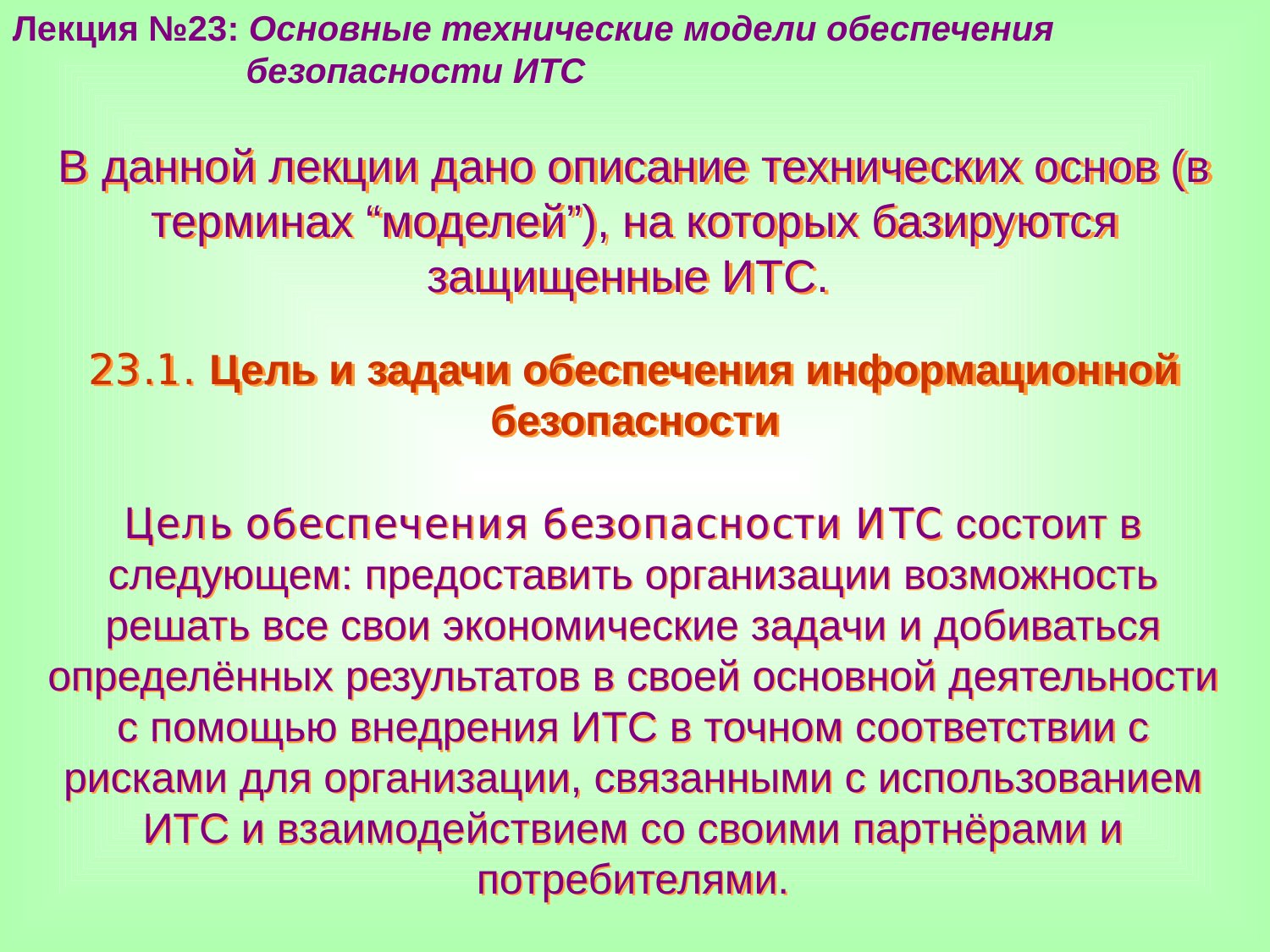

Лекция №23: Основные технические модели обеспечения
                        безопасности ИТС
В данной лекции дано описание технических основ (в терминах “моделей”), на которых базируются защищенные ИТС.
23.1. Цель и задачи обеспечения информационной безопасности
Цель обеспечения безопасности ИТС состоит в следующем: предоставить организации возможность решать все свои экономические задачи и добиваться определённых результатов в своей основной деятельности с помощью внедрения ИТС в точном соответствии с рисками для организации, связанными с использованием ИТС и взаимодействием со своими партнёрами и потребителями.